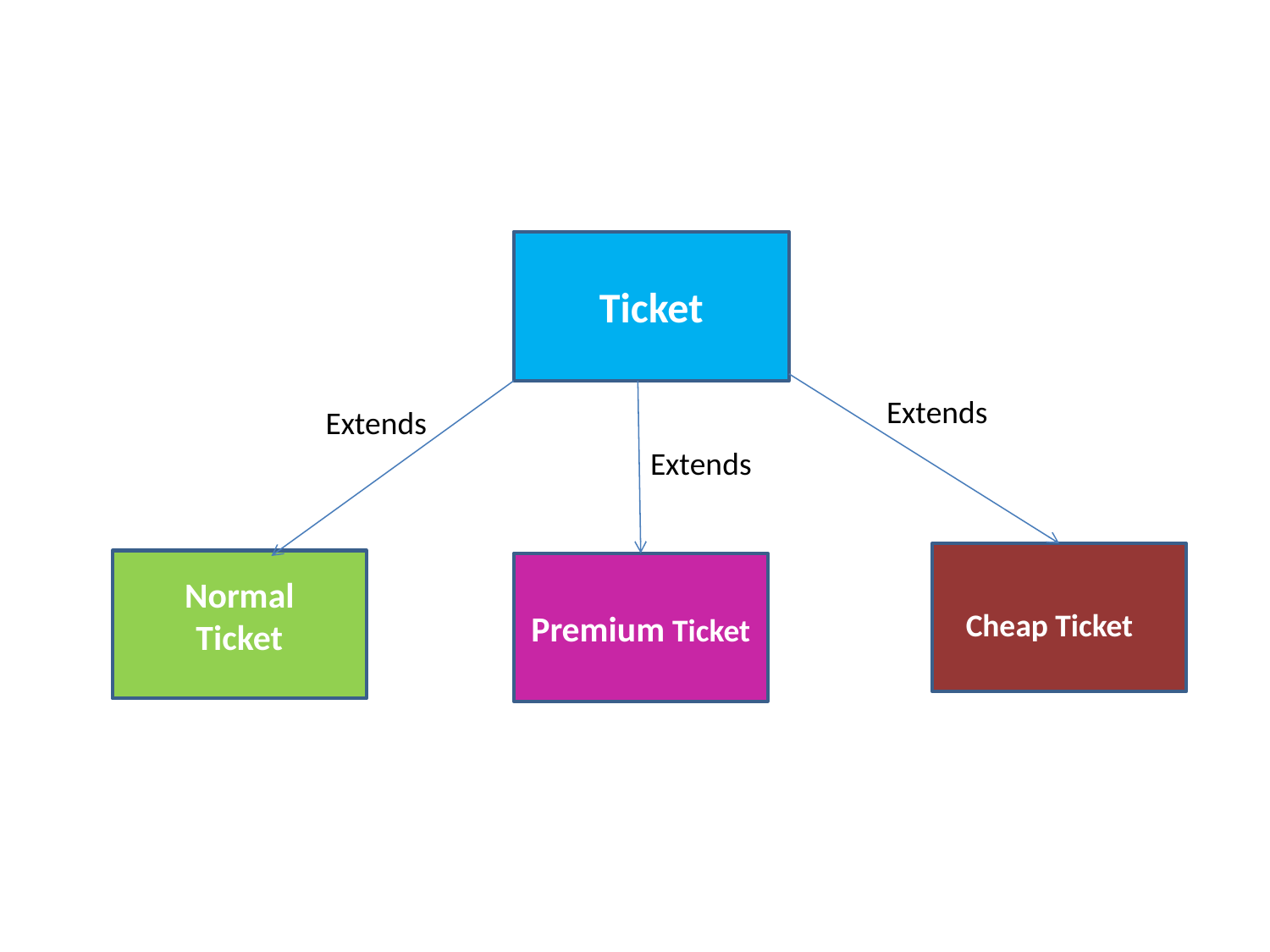

Ticket
Extends
Premium Ticket
Extends
Extends

Cheap Ticket

Normal Ticket